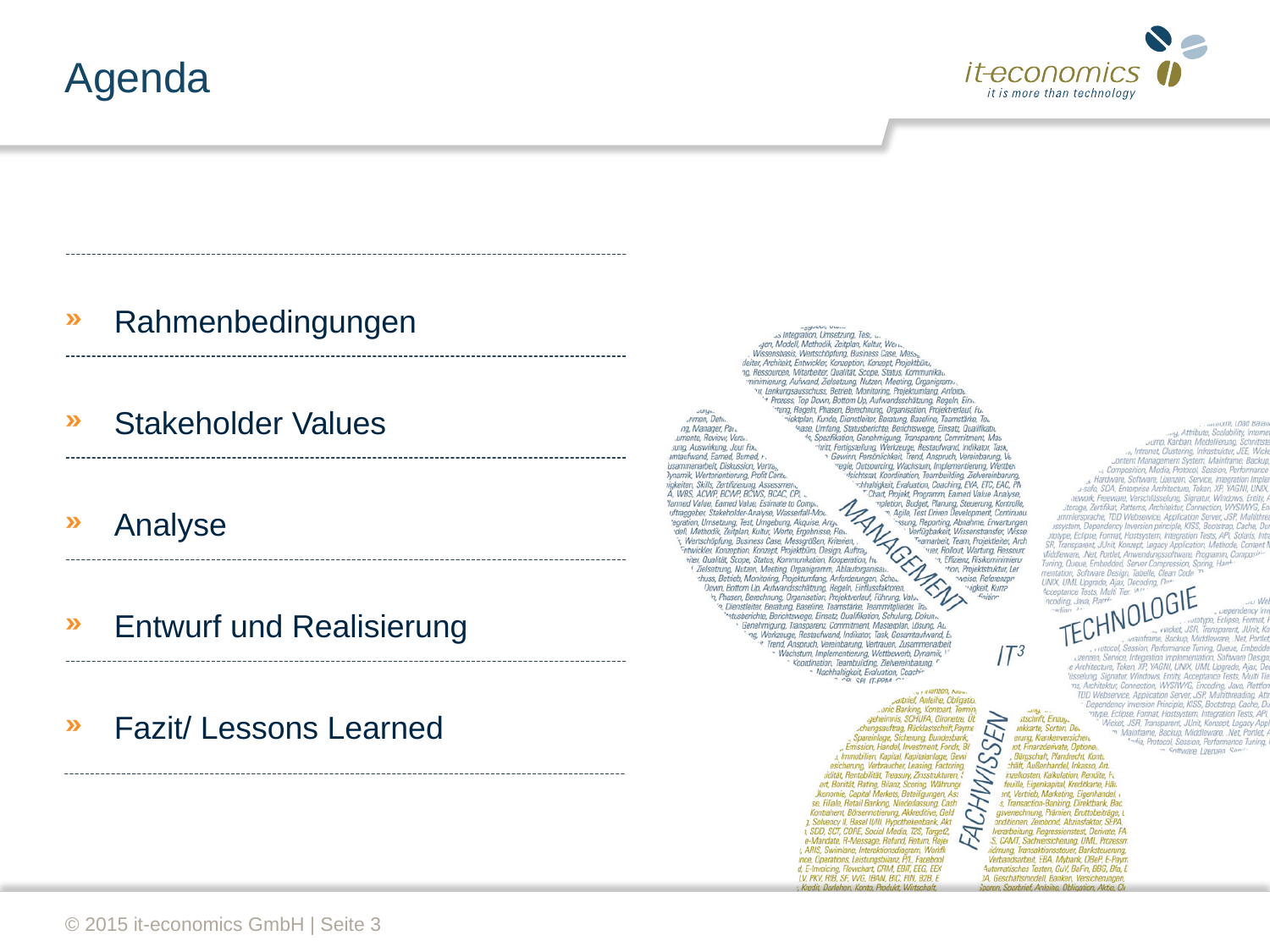

# Agenda
Rahmenbedingungen
Stakeholder Values
Analyse
Entwurf und Realisierung
Fazit/ Lessons Learned

© 2015 it-economics GmbH | Seite 3